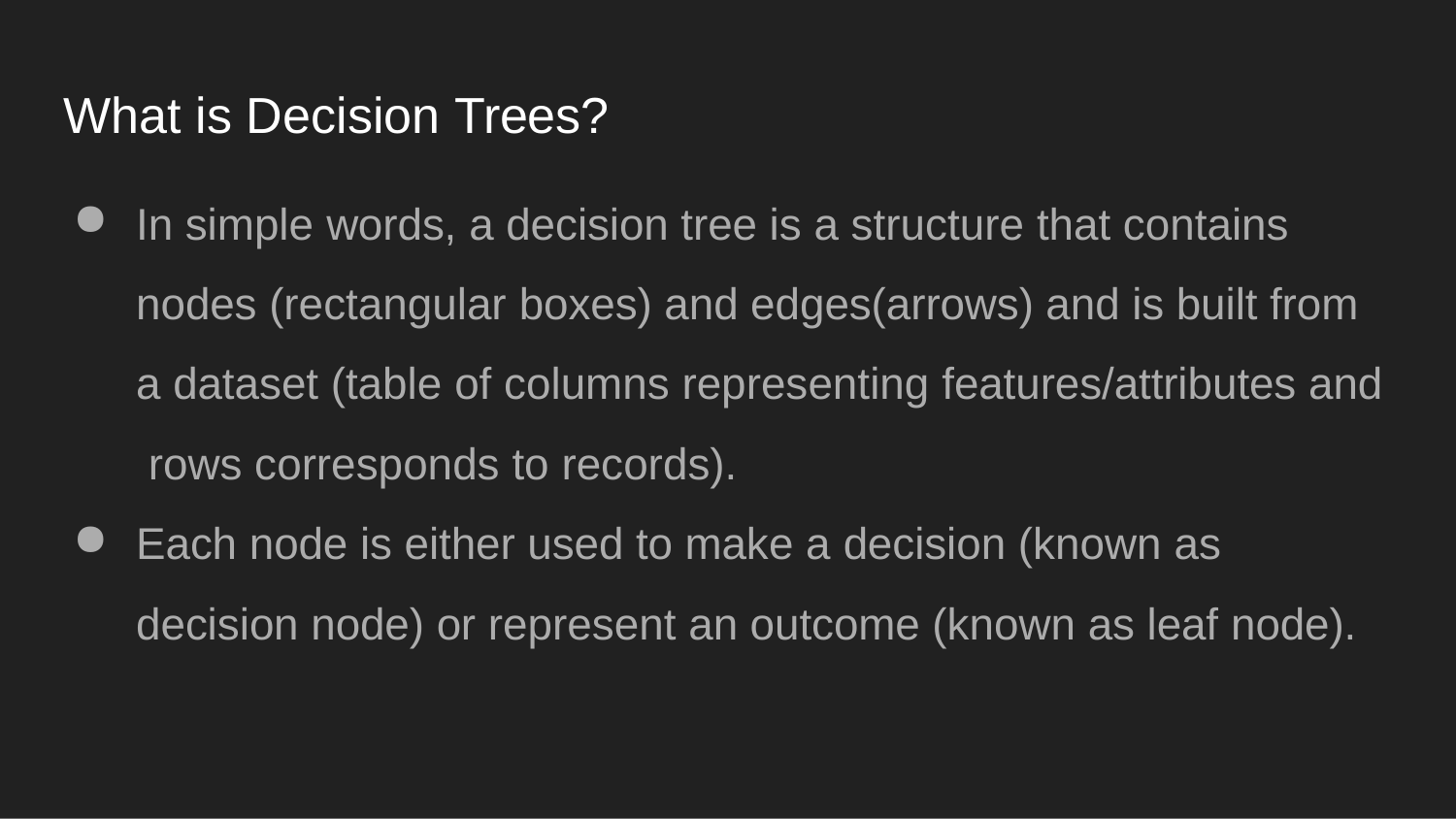

# What is Decision Trees?
In simple words, a decision tree is a structure that contains  nodes (rectangular boxes) and edges(arrows) and is built from  a dataset (table of columns representing features/attributes and  rows corresponds to records).
Each node is either used to make a decision (known as  decision node) or represent an outcome (known as leaf node).